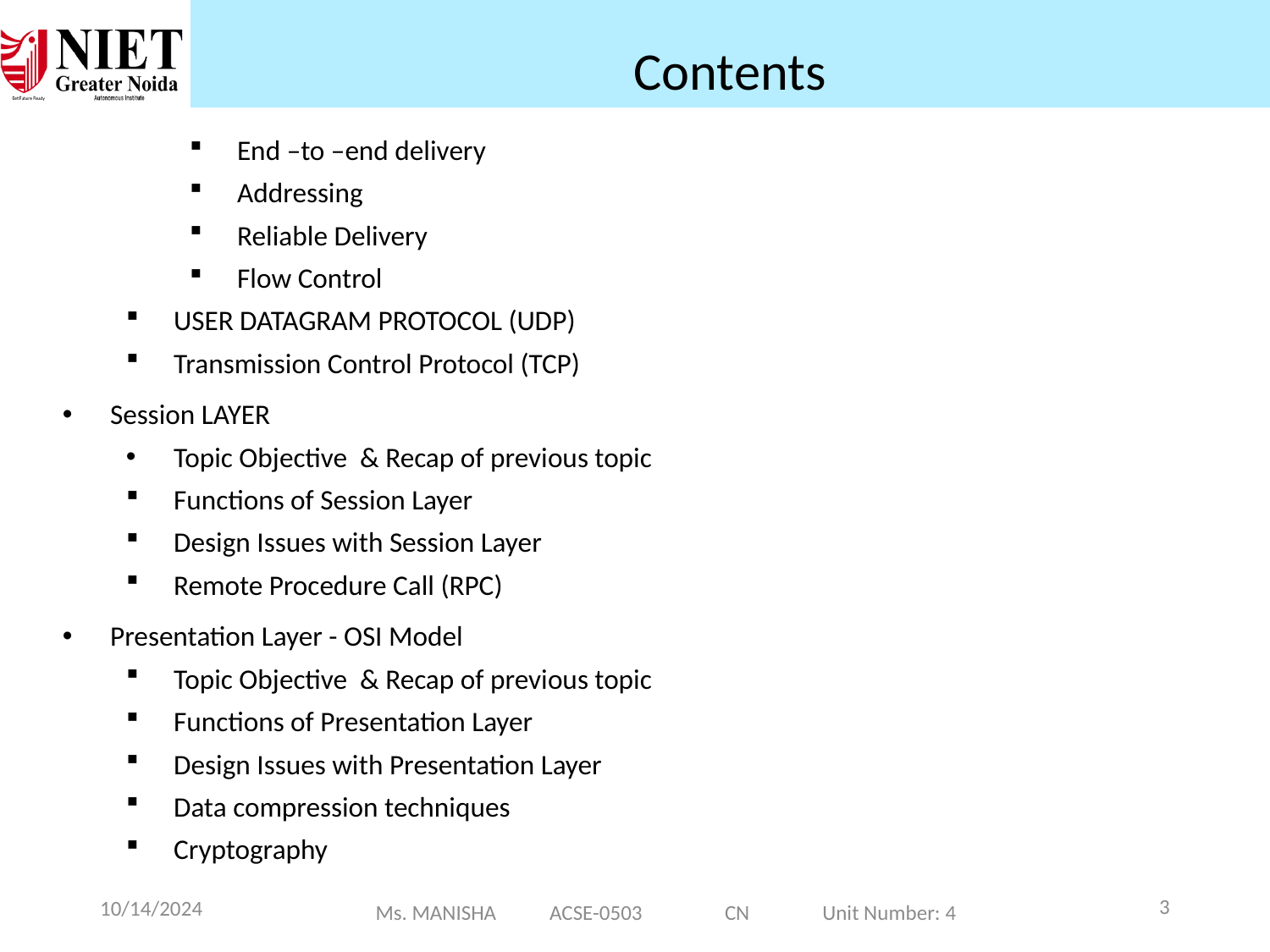

# Contents
End –to –end delivery
Addressing
Reliable Delivery
Flow Control
USER DATAGRAM PROTOCOL (UDP)
Transmission Control Protocol (TCP)
Session LAYER
Topic Objective  & Recap of previous topic
Functions of Session Layer
Design Issues with Session Layer
Remote Procedure Call (RPC)
Presentation Layer - OSI Model
Topic Objective  & Recap of previous topic
Functions of Presentation Layer
Design Issues with Presentation Layer
Data compression techniques
Cryptography
3
10/14/2024
Ms. MANISHA           ACSE-0503                 CN               Unit Number: 4